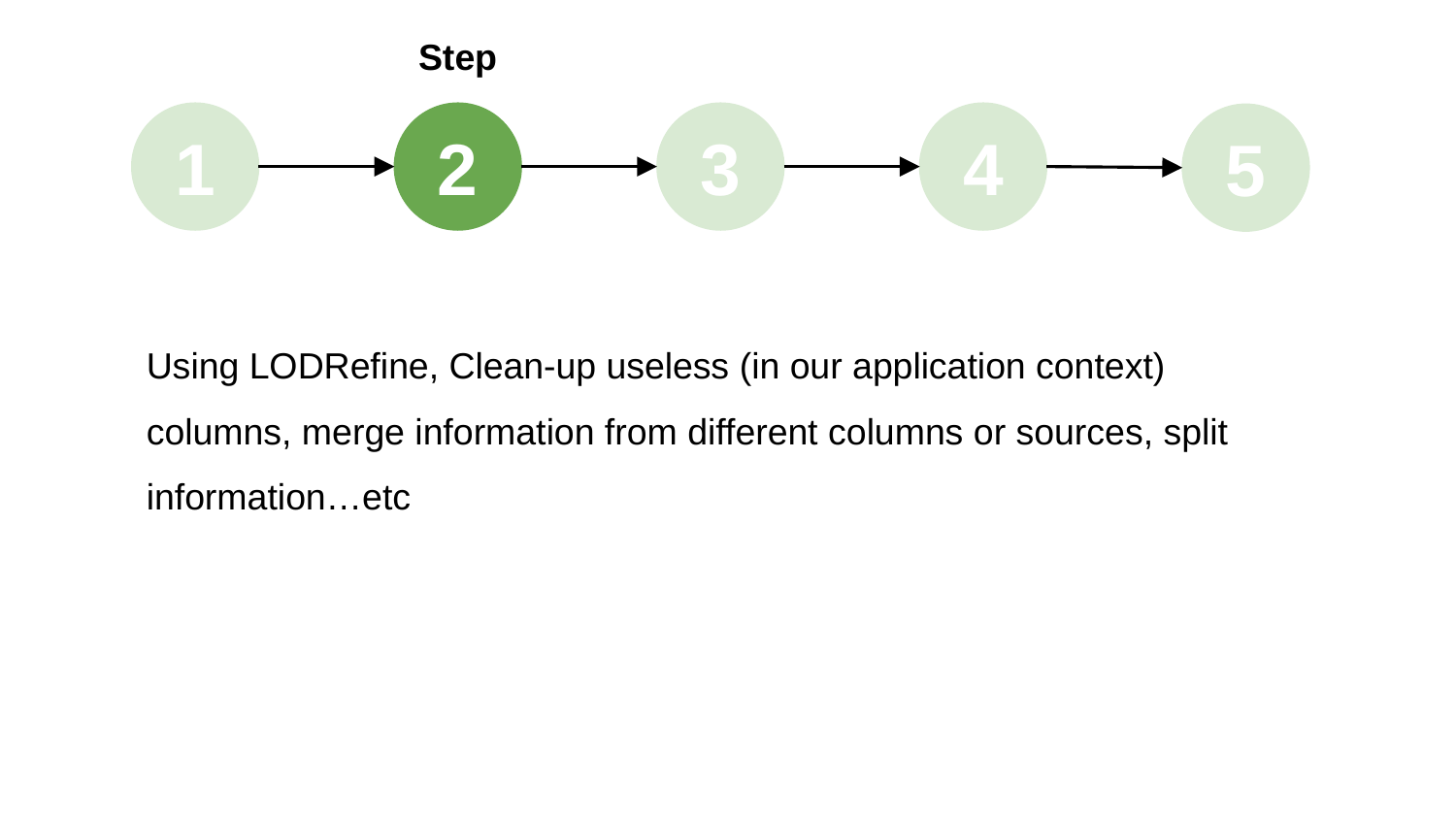

Step
1
2
3
4
5
Using LODRefine, Clean-up useless (in our application context) columns, merge information from different columns or sources, split information…etc